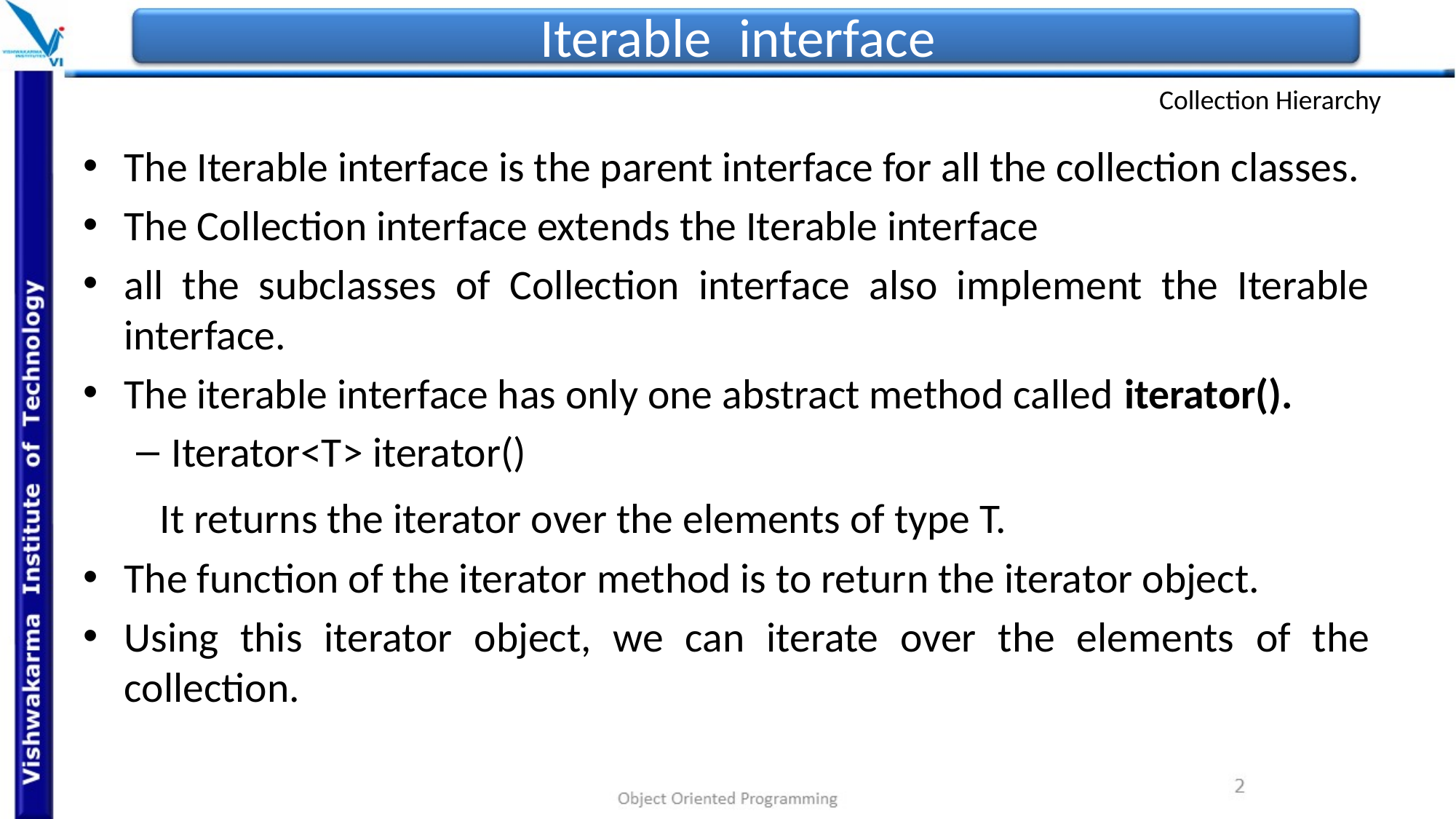

# Iterable  interface
Collection Hierarchy
The Iterable interface is the parent interface for all the collection classes.
The Collection interface extends the Iterable interface
all the subclasses of Collection interface also implement the Iterable interface.
The iterable interface has only one abstract method called iterator().
Iterator<T> iterator()
       It returns the iterator over the elements of type T.
The function of the iterator method is to return the iterator object.
Using this iterator object, we can iterate over the elements of the collection.